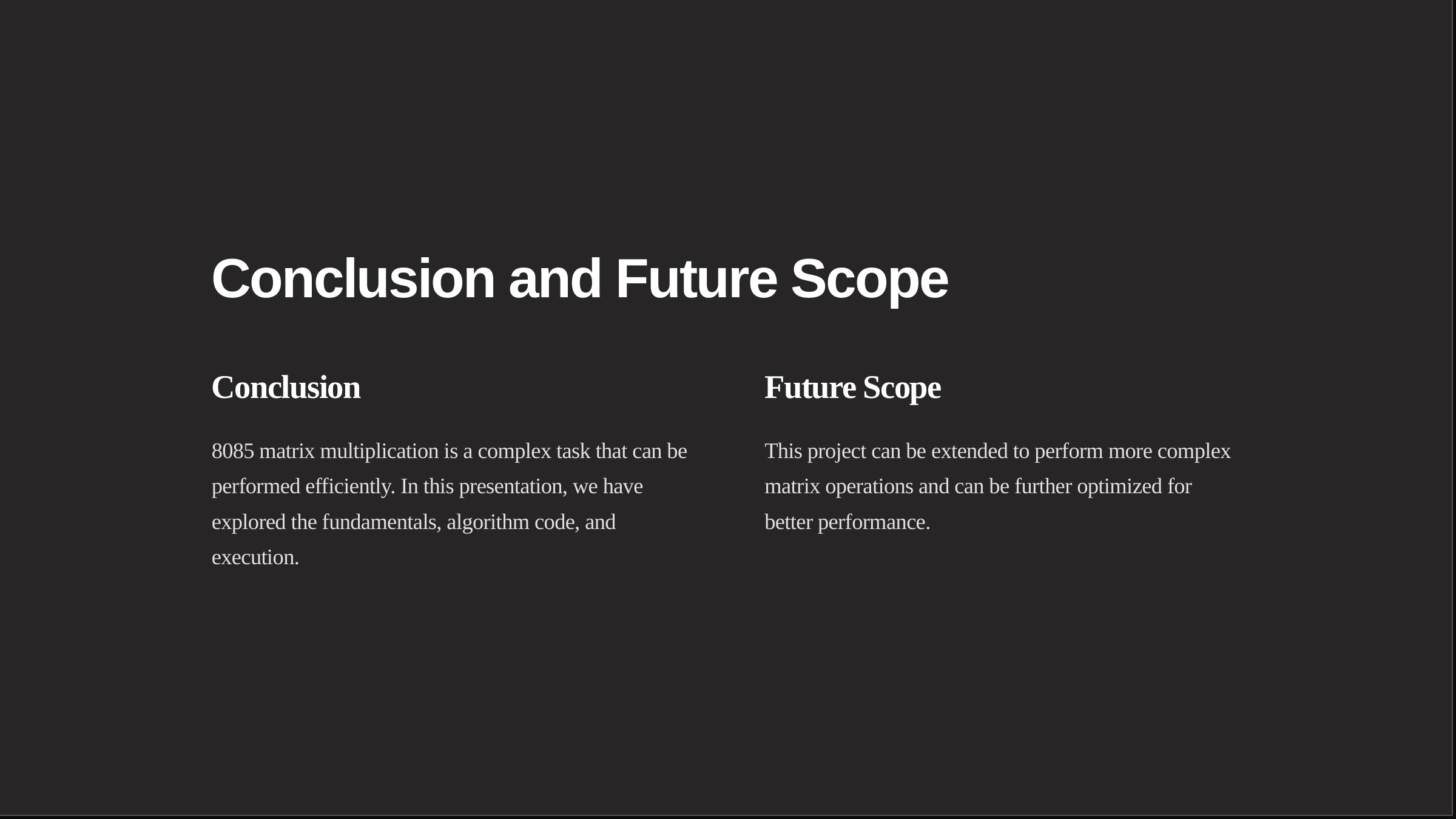

Conclusion and Future Scope
Conclusion
Future Scope
8085 matrix multiplication is a complex task that can be performed efficiently. In this presentation, we have explored the fundamentals, algorithm code, and execution.
This project can be extended to perform more complex matrix operations and can be further optimized for better performance.